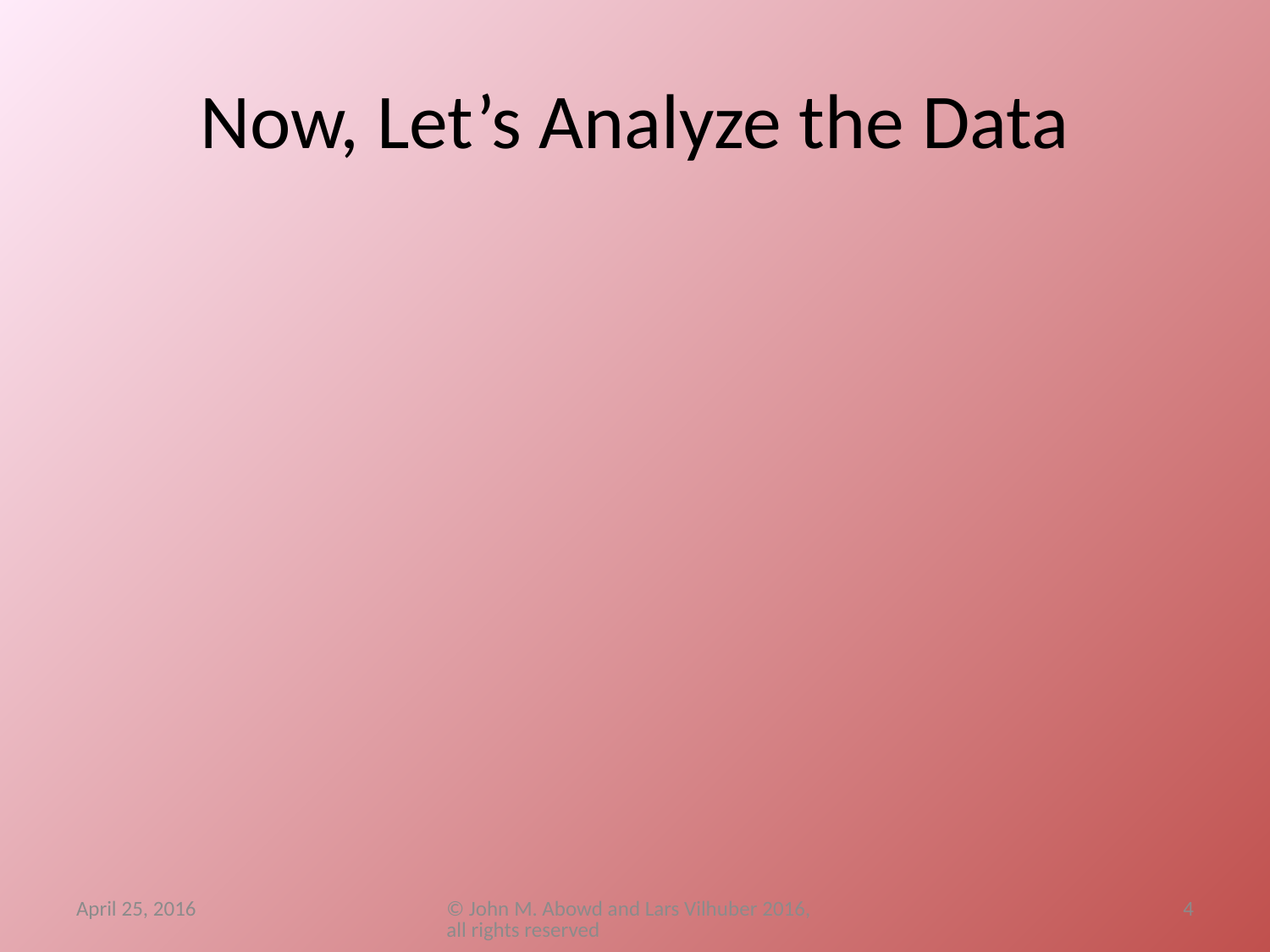

# Now, Let’s Analyze the Data

April 25, 2016
© John M. Abowd and Lars Vilhuber 2016, all rights reserved
4